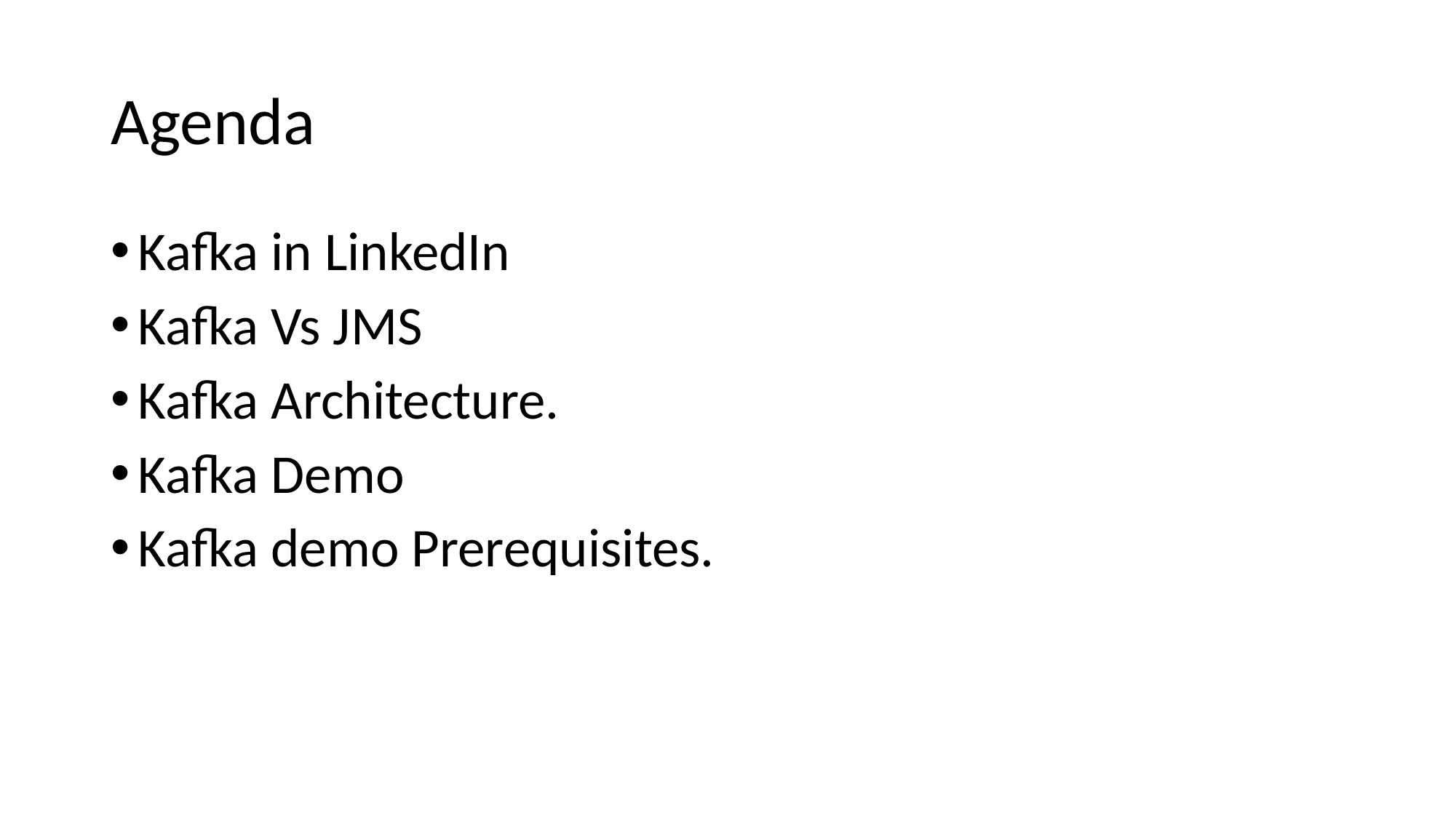

# Agenda
Kafka in LinkedIn
Kafka Vs JMS
Kafka Architecture.
Kafka Demo
Kafka demo Prerequisites.